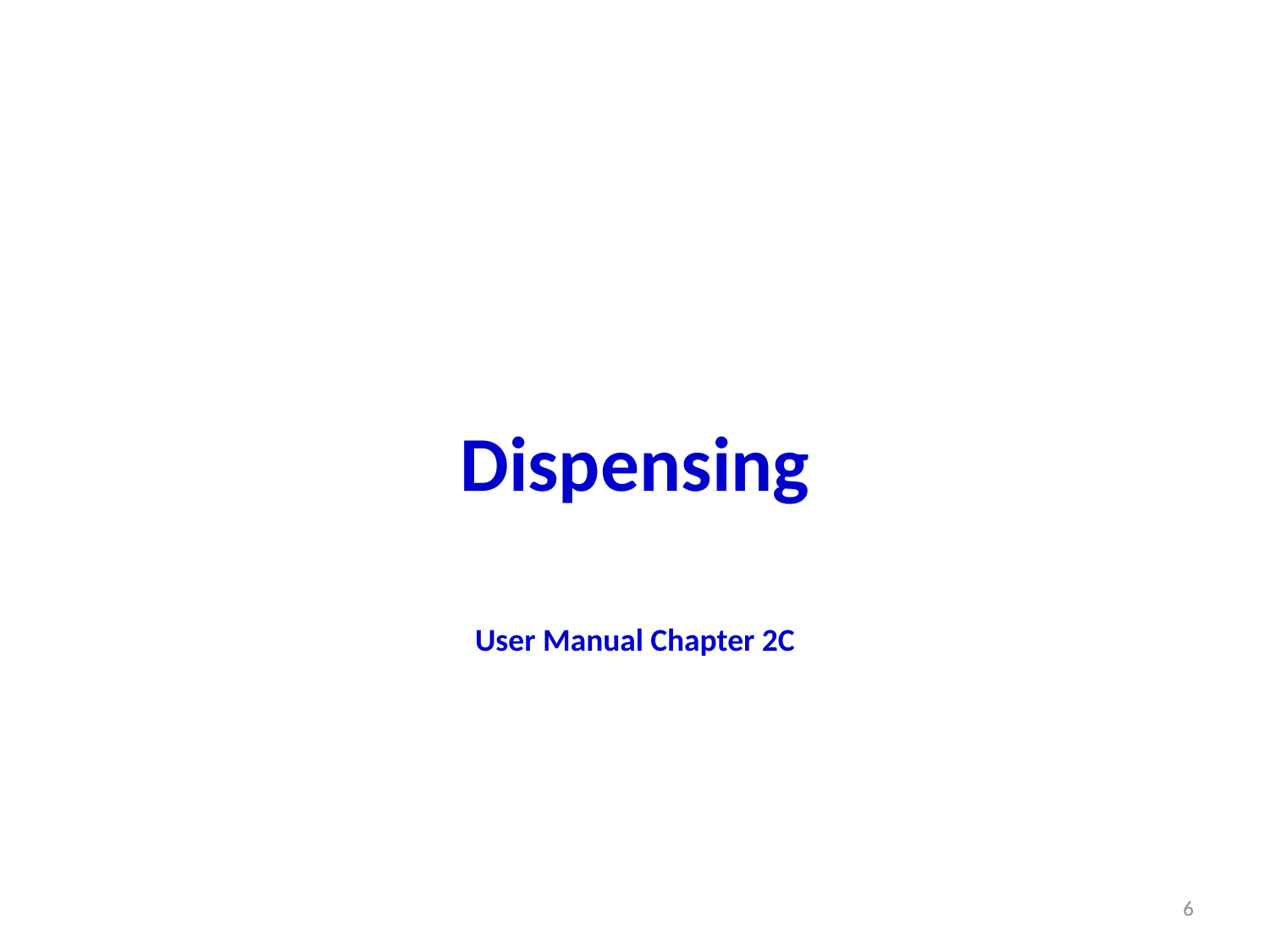

# Dispensing
User Manual Chapter 2C
6